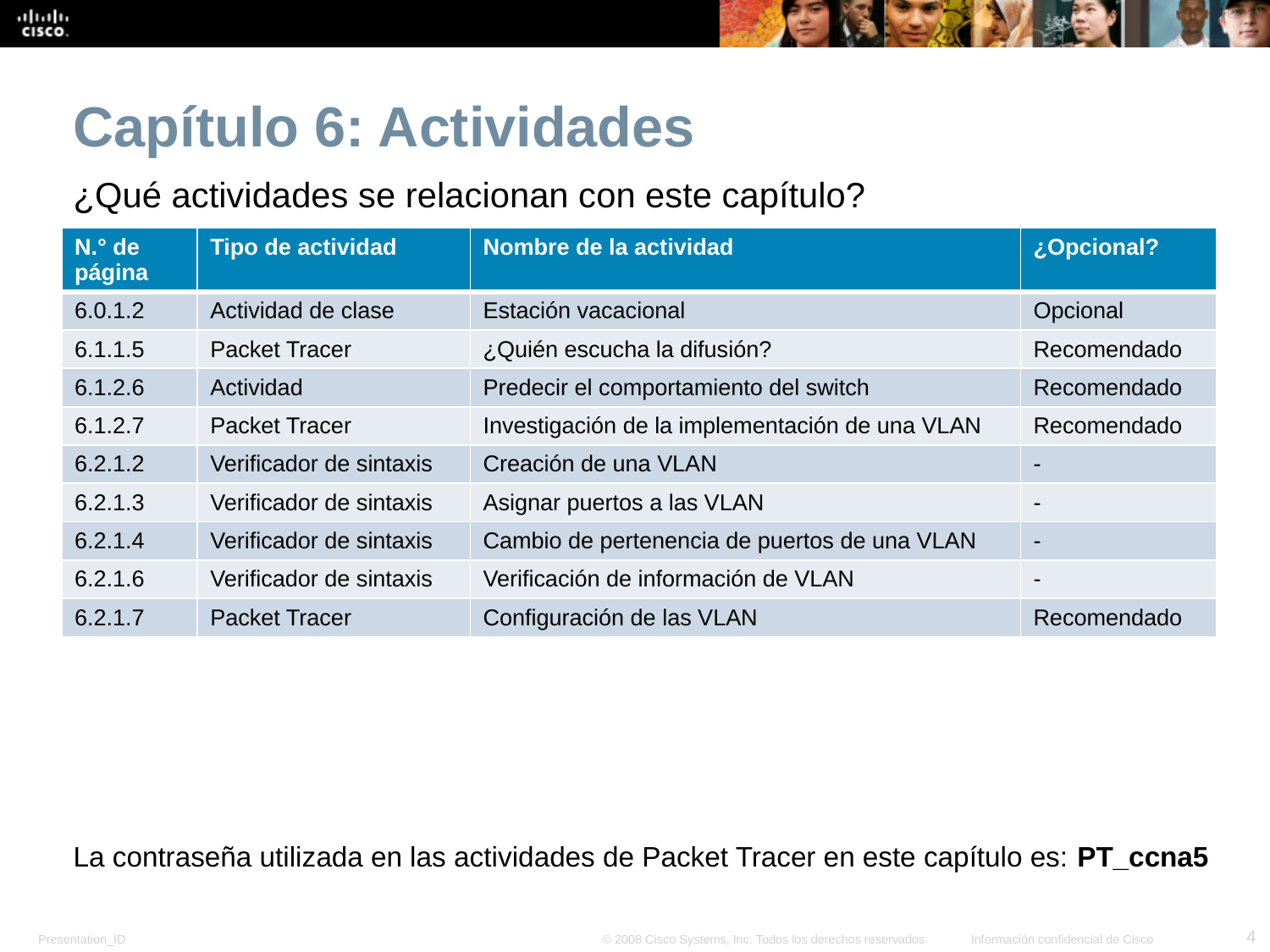

Capítulo 6: Actividades
¿Qué actividades se relacionan con este capítulo?

| N.° de página | Tipo de actividad | Nombre de la actividad | ¿Opcional? |
| --- | --- | --- | --- |
| 6.0.1.2 | Actividad de clase | Estación vacacional | Opcional |
| 6.1.1.5 | Packet Tracer | ¿Quién escucha la difusión? | Recomendado |
| 6.1.2.6 | Actividad | Predecir el comportamiento del switch | Recomendado |
| 6.1.2.7 | Packet Tracer | Investigación de la implementación de una VLAN | Recomendado |
| 6.2.1.2 | Verificador de sintaxis | Creación de una VLAN | - |
| 6.2.1.3 | Verificador de sintaxis | Asignar puertos a las VLAN | - |
| 6.2.1.4 | Verificador de sintaxis | Cambio de pertenencia de puertos de una VLAN | - |
| 6.2.1.6 | Verificador de sintaxis | Verificación de información de VLAN | - |
| 6.2.1.7 | Packet Tracer | Configuración de las VLAN | Recomendado |
La contraseña utilizada en las actividades de Packet Tracer en este capítulo es: PT_ccna5